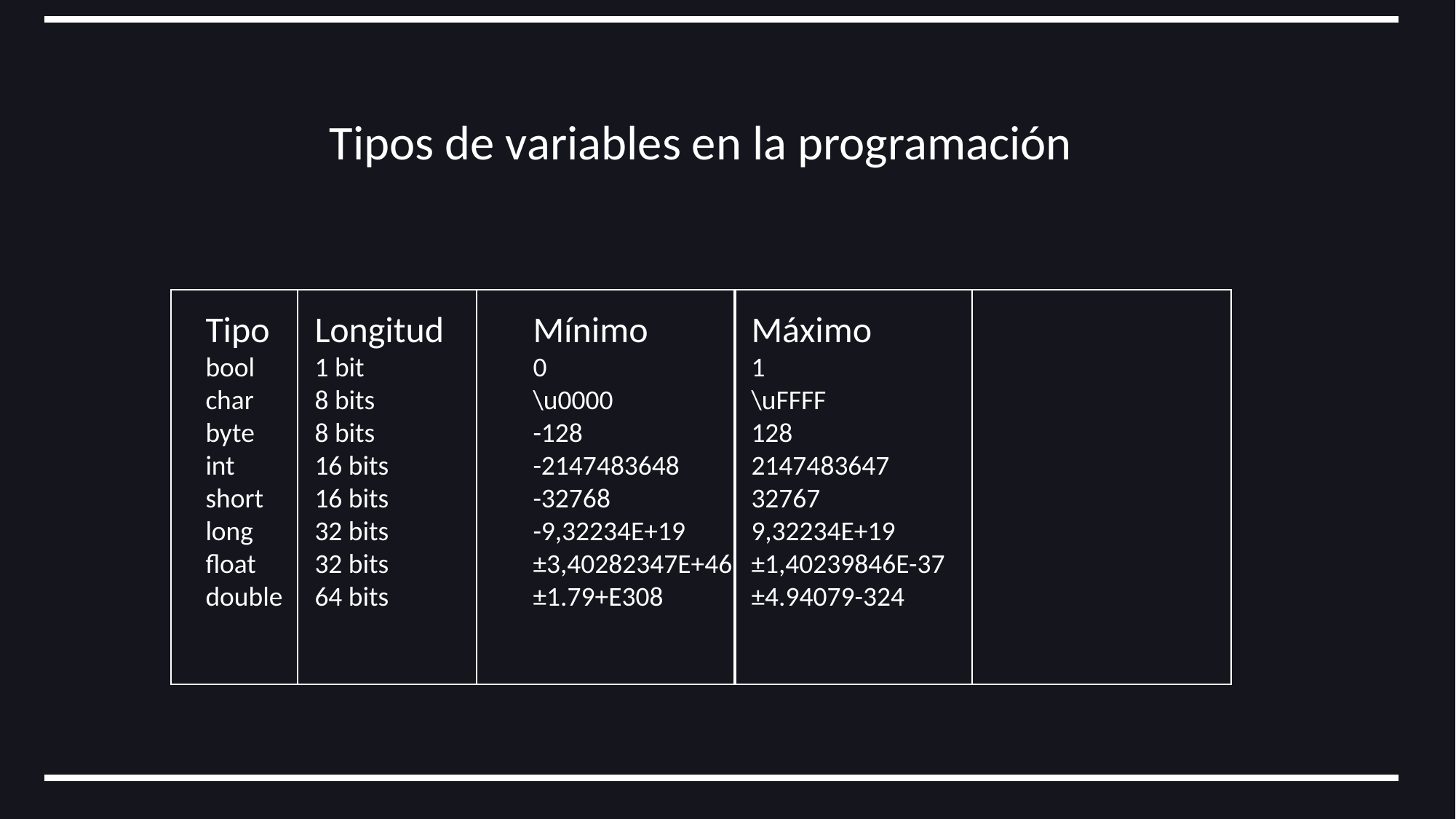

Tipos de variables en la programación

Tipo 	Longitud	Mínimo	Máximo
bool	1 bit		0		1
char	8 bits		\u0000		\uFFFF
byte	8 bits		-128		128
int	16 bits		-2147483648	2147483647
short	16 bits		-32768		32767
long	32 bits		-9,32234E+19	9,32234E+19
float	32 bits		±3,40282347E+46	±1,40239846E-37
double	64 bits		±1.79+E308	±4.94079-324